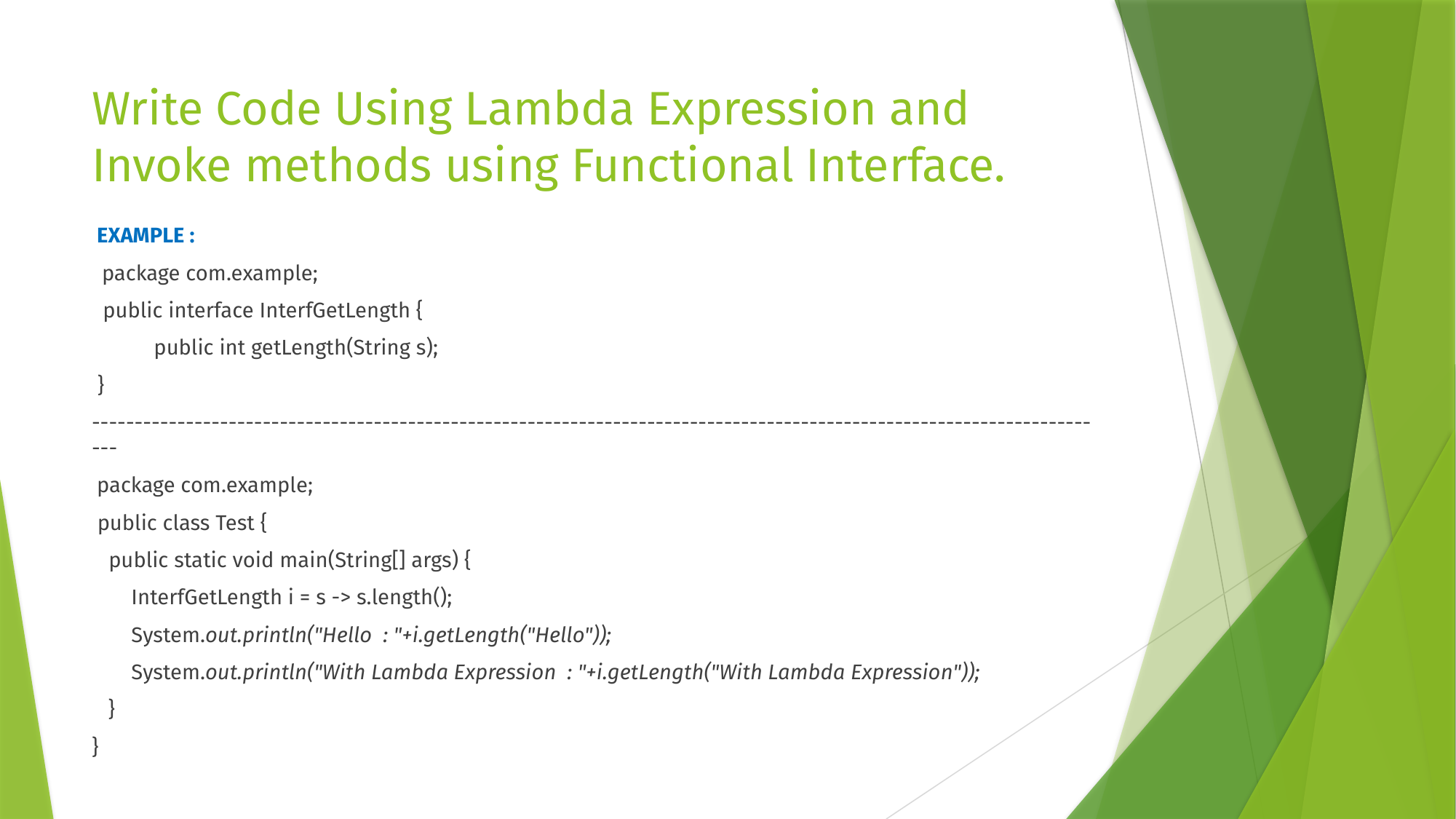

# Write Code Using Lambda Expression and Invoke methods using Functional Interface.
 EXAMPLE :
  package com.example;
  public interface InterfGetLength {
           public int getLength(String s);
 }
------------------------------------------------------------------------------------------------------------------------
 package com.example;
 public class Test {
   public static void main(String[] args) {
       InterfGetLength i = s -> s.length();
       System.out.println("Hello  : "+i.getLength("Hello"));
       System.out.println("With Lambda Expression  : "+i.getLength("With Lambda Expression"));
   }
}